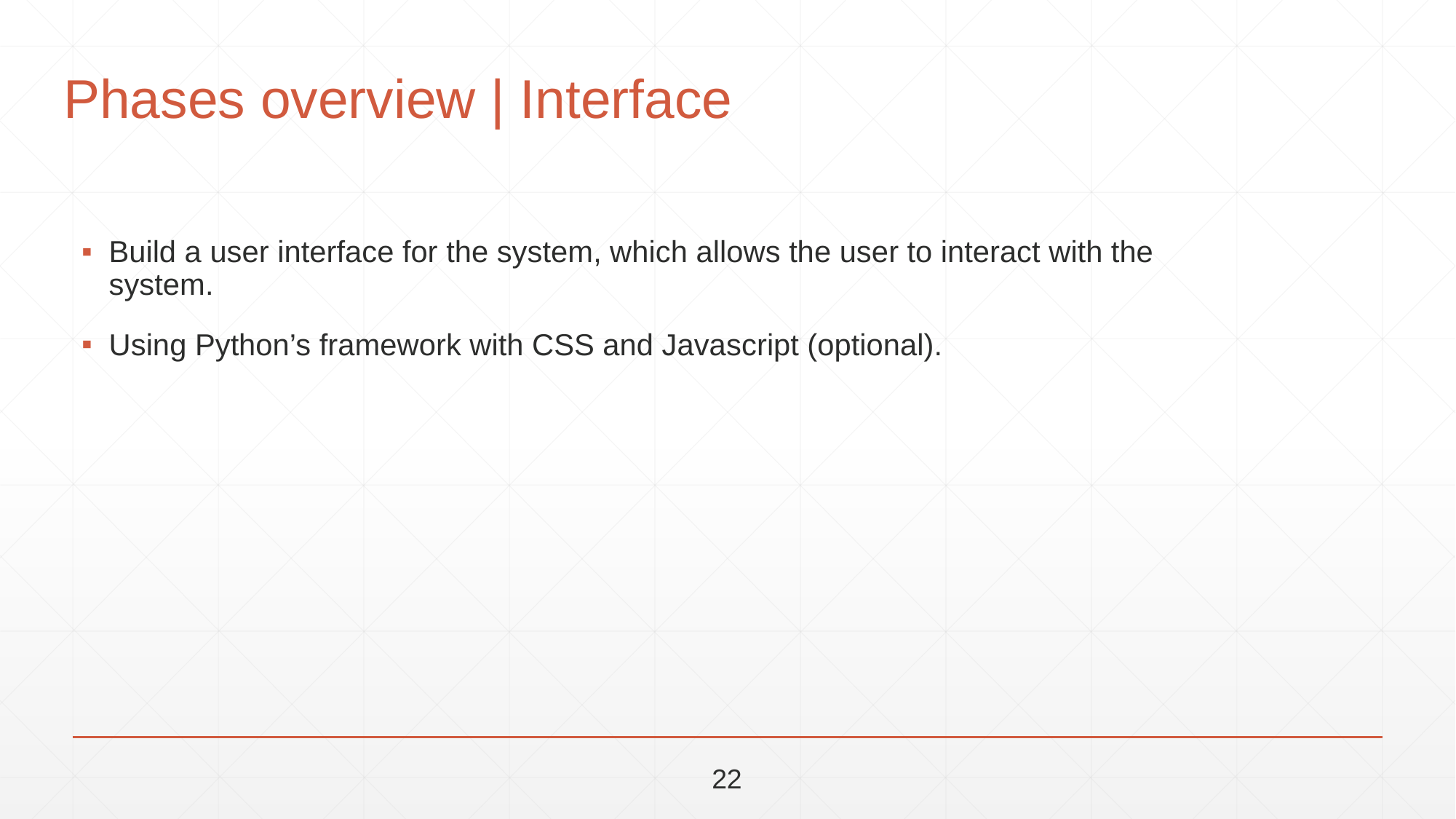

# Phases overview | Interface
Build a user interface for the system, which allows the user to interact with the system.
Using Python’s framework with CSS and Javascript (optional).

22